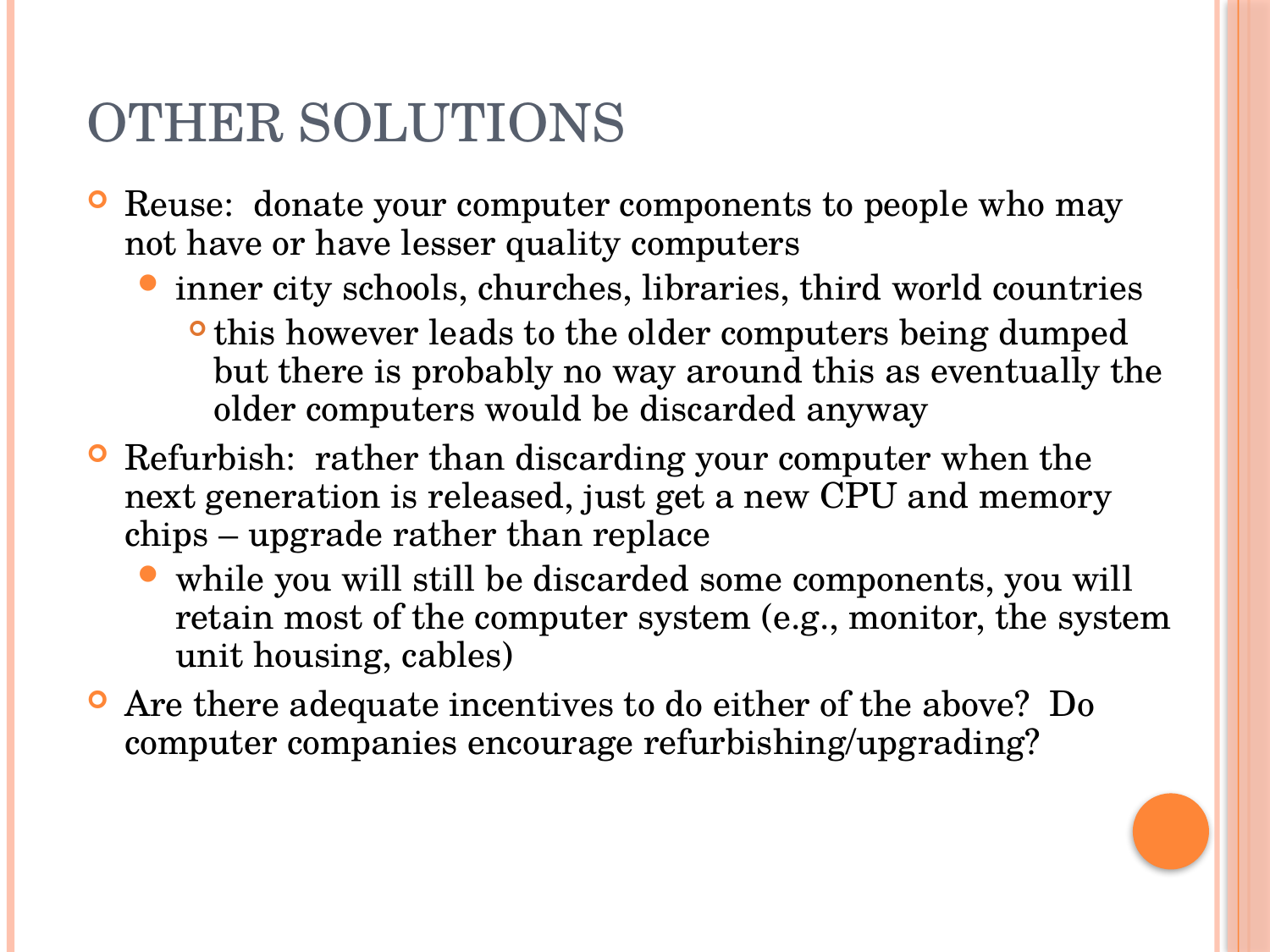

# Other Solutions
Reuse:  donate your computer components to people who may not have or have lesser quality computers
inner city schools, churches, libraries, third world countries
this however leads to the older computers being dumped but there is probably no way around this as eventually the older computers would be discarded anyway
Refurbish:  rather than discarding your computer when the next generation is released, just get a new CPU and memory chips – upgrade rather than replace
while you will still be discarded some components, you will retain most of the computer system (e.g., monitor, the system unit housing, cables)
Are there adequate incentives to do either of the above?  Do computer companies encourage refurbishing/upgrading?